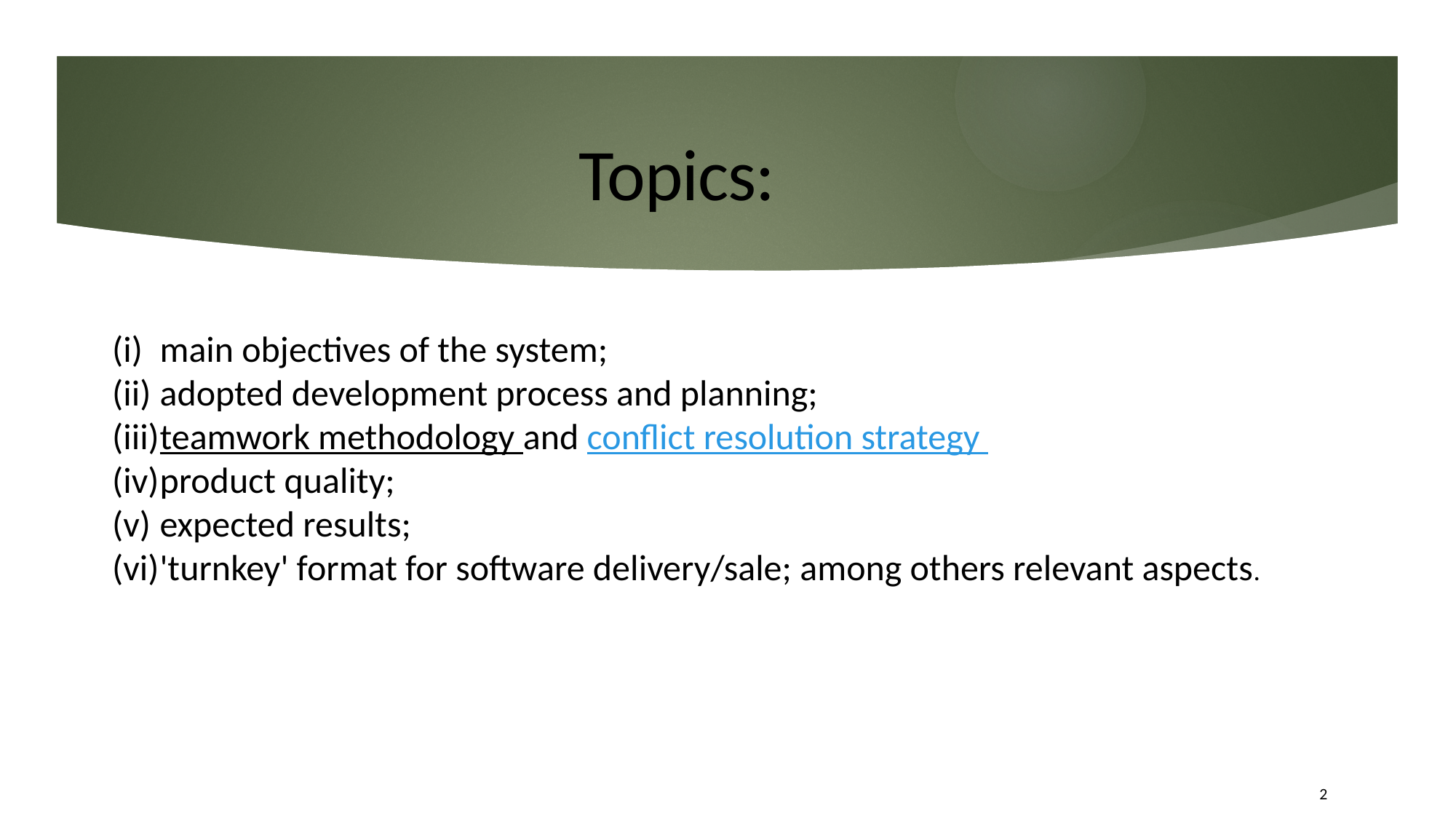

# Topics:
main objectives of the system;
adopted development process and planning;
teamwork methodology and conflict resolution strategy
product quality;
expected results;
'turnkey' format for software delivery/sale; among others relevant aspects.
2